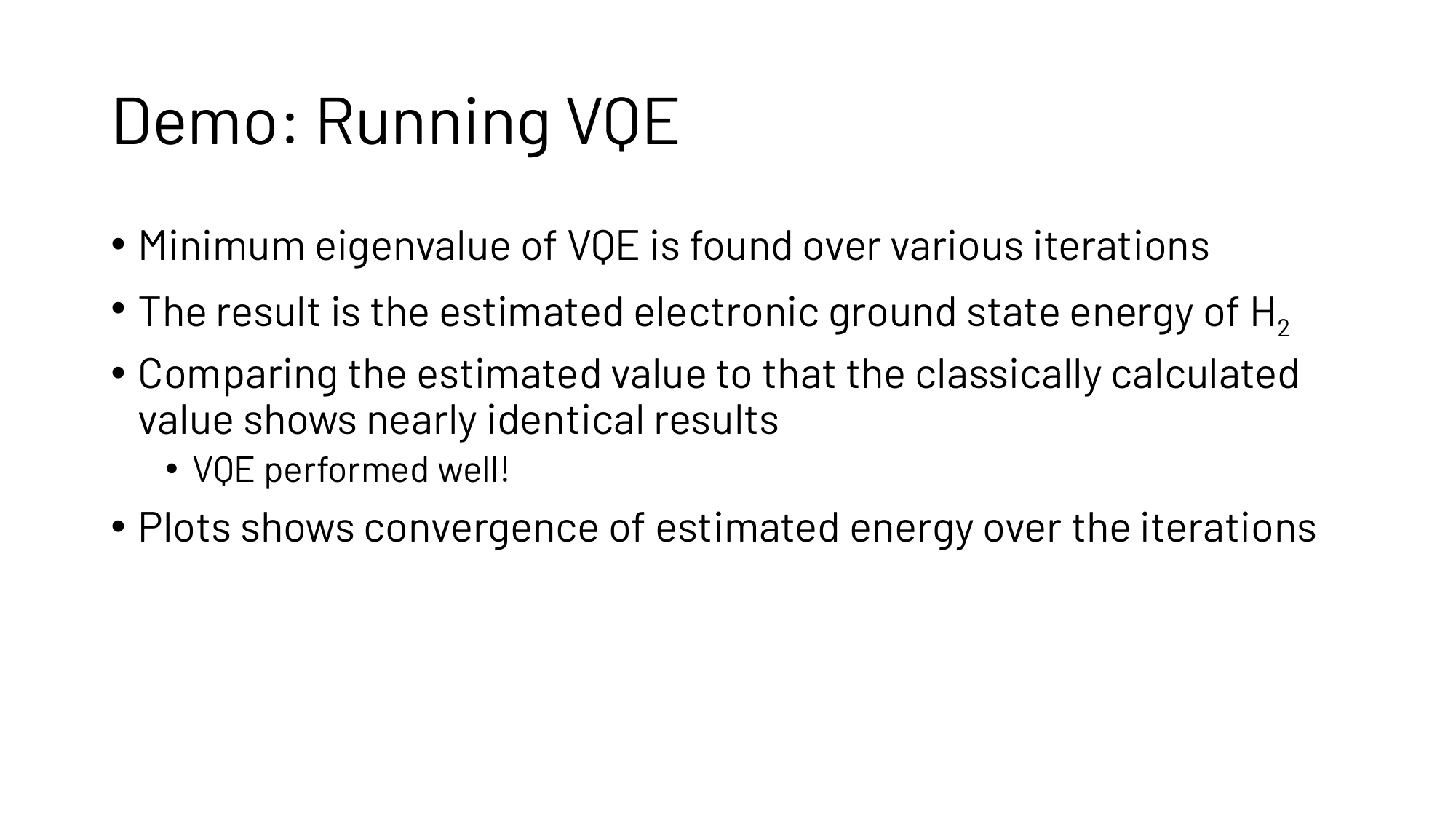

# Demo: Running VQE
Minimum eigenvalue of VQE is found over various iterations
The result is the estimated electronic ground state energy of H2
Comparing the estimated value to that the classically calculated value shows nearly identical results
VQE performed well!
Plots shows convergence of estimated energy over the iterations